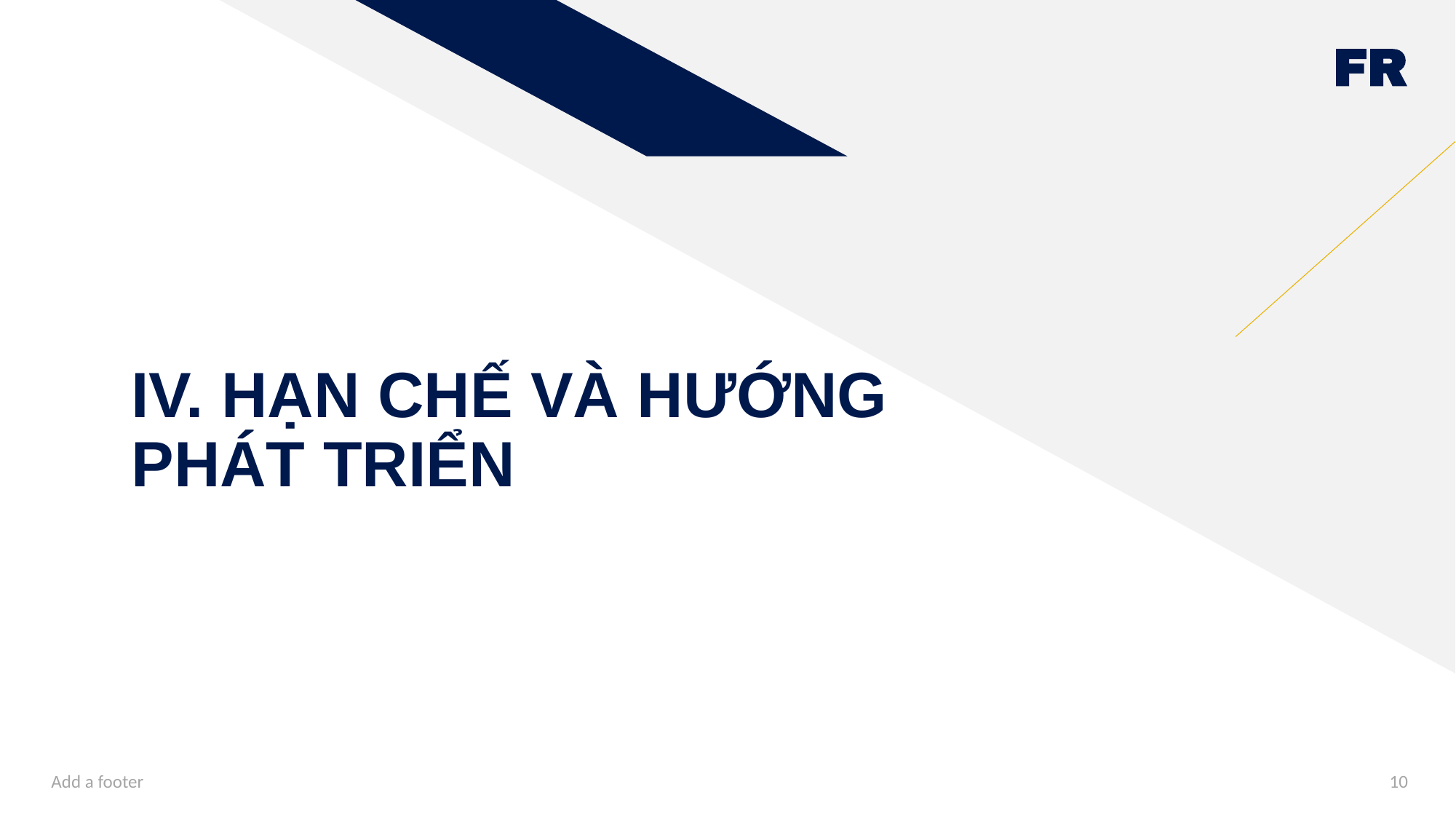

# IV. HẠN CHẾ VÀ HƯỚNG PHÁT TRIỂN
Add a footer
10